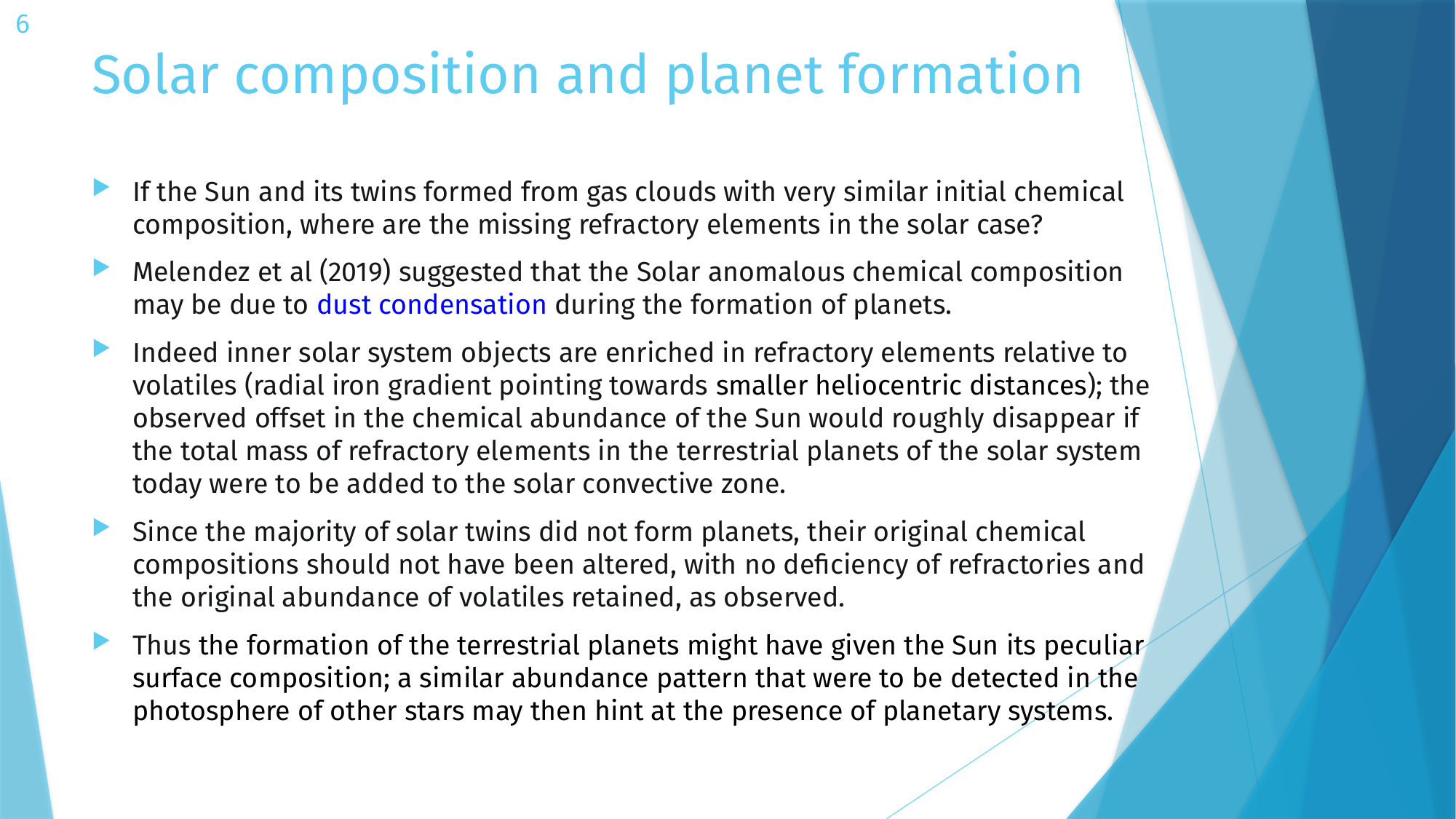

6
# Solar composition and planet formation
If the Sun and its twins formed from gas clouds with very similar initial chemical composition, where are the missing refractory elements in the solar case?
Melendez et al (2019) suggested that the Solar anomalous chemical composition may be due to dust condensation during the formation of planets.
Indeed inner solar system objects are enriched in refractory elements relative to volatiles (radial iron gradient pointing towards smaller heliocentric distances); the observed offset in the chemical abundance of the Sun would roughly disappear if the total mass of refractory elements in the terrestrial planets of the solar system today were to be added to the solar convective zone.
Since the majority of solar twins did not form planets, their original chemical compositions should not have been altered, with no deficiency of refractories and the original abundance of volatiles retained, as observed.
Thus the formation of the terrestrial planets might have given the Sun its peculiar surface composition; a similar abundance pattern that were to be detected in the photosphere of other stars may then hint at the presence of planetary systems.